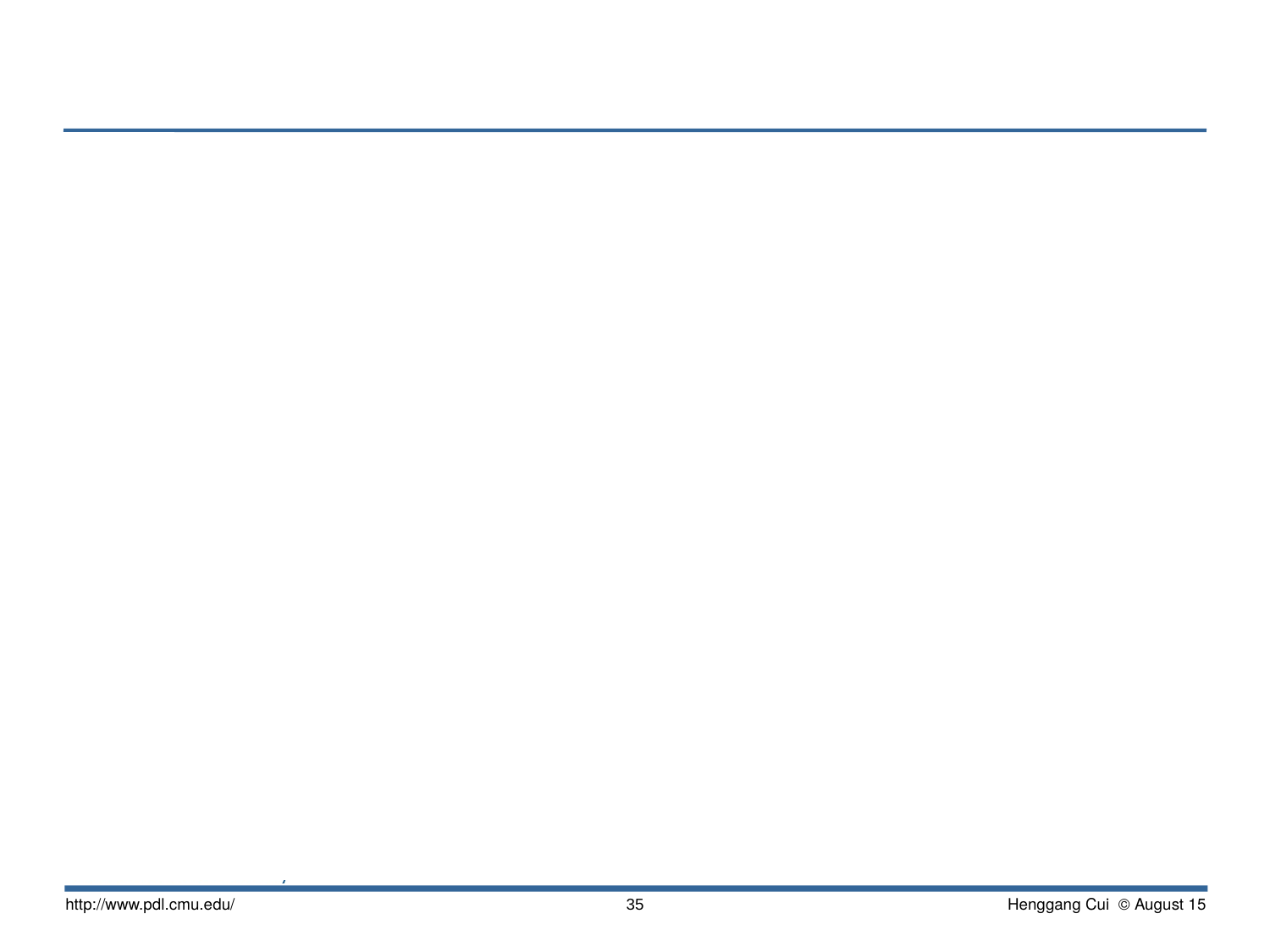

#

http://www.pdl.cmu.edu/
35
   Henggang Cui  © August 15